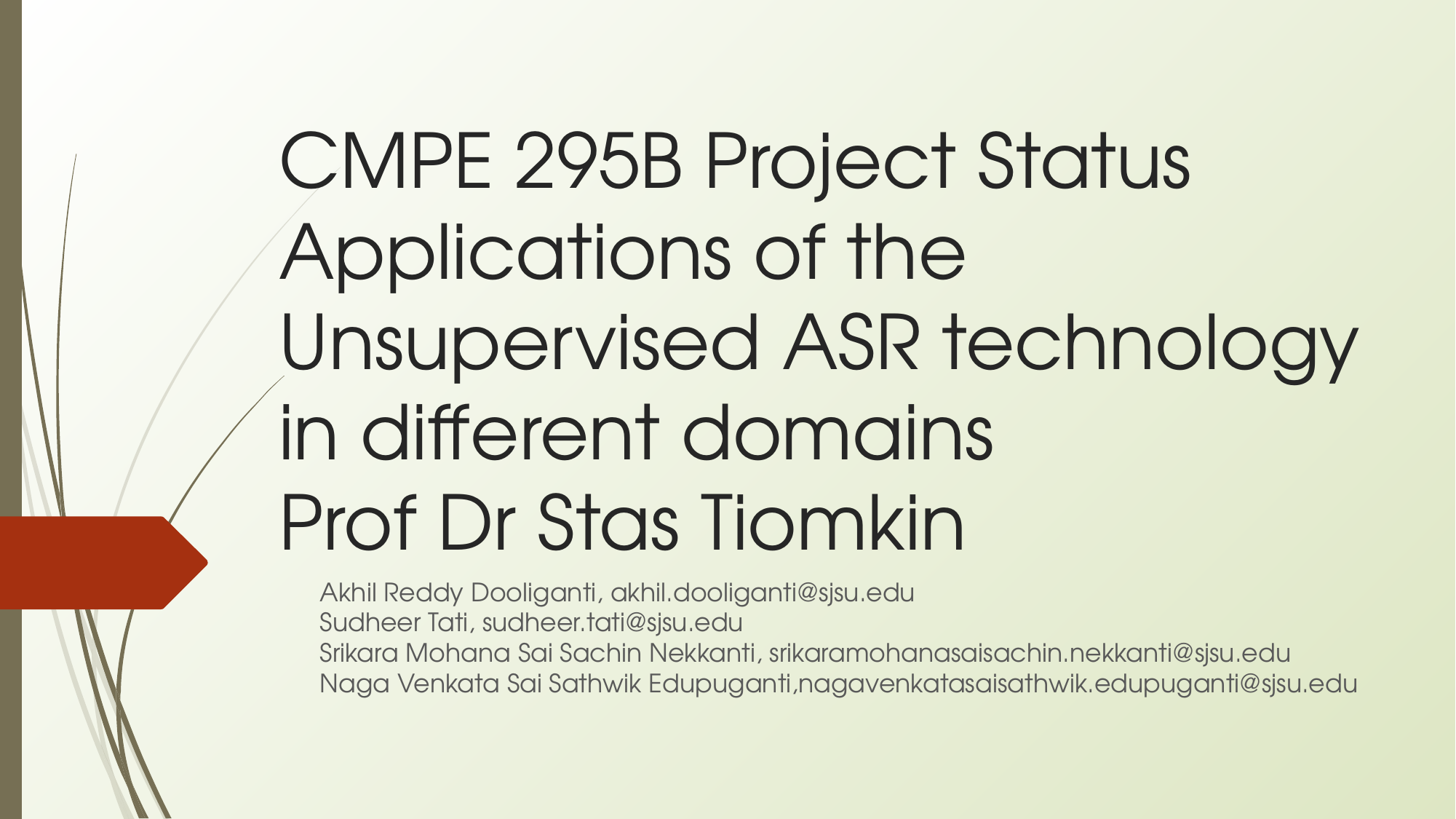

# CMPE 295B Project Status Applications of the Unsupervised ASR technology in different domains Prof Dr Stas Tiomkin
Akhil Reddy Dooliganti, akhil.dooliganti@sjsu.edu
Sudheer Tati, sudheer.tati@sjsu.edu
Srikara Mohana Sai Sachin Nekkanti, srikaramohanasaisachin.nekkanti@sjsu.edu
Naga Venkata Sai Sathwik Edupuganti,nagavenkatasaisathwik.edupuganti@sjsu.edu